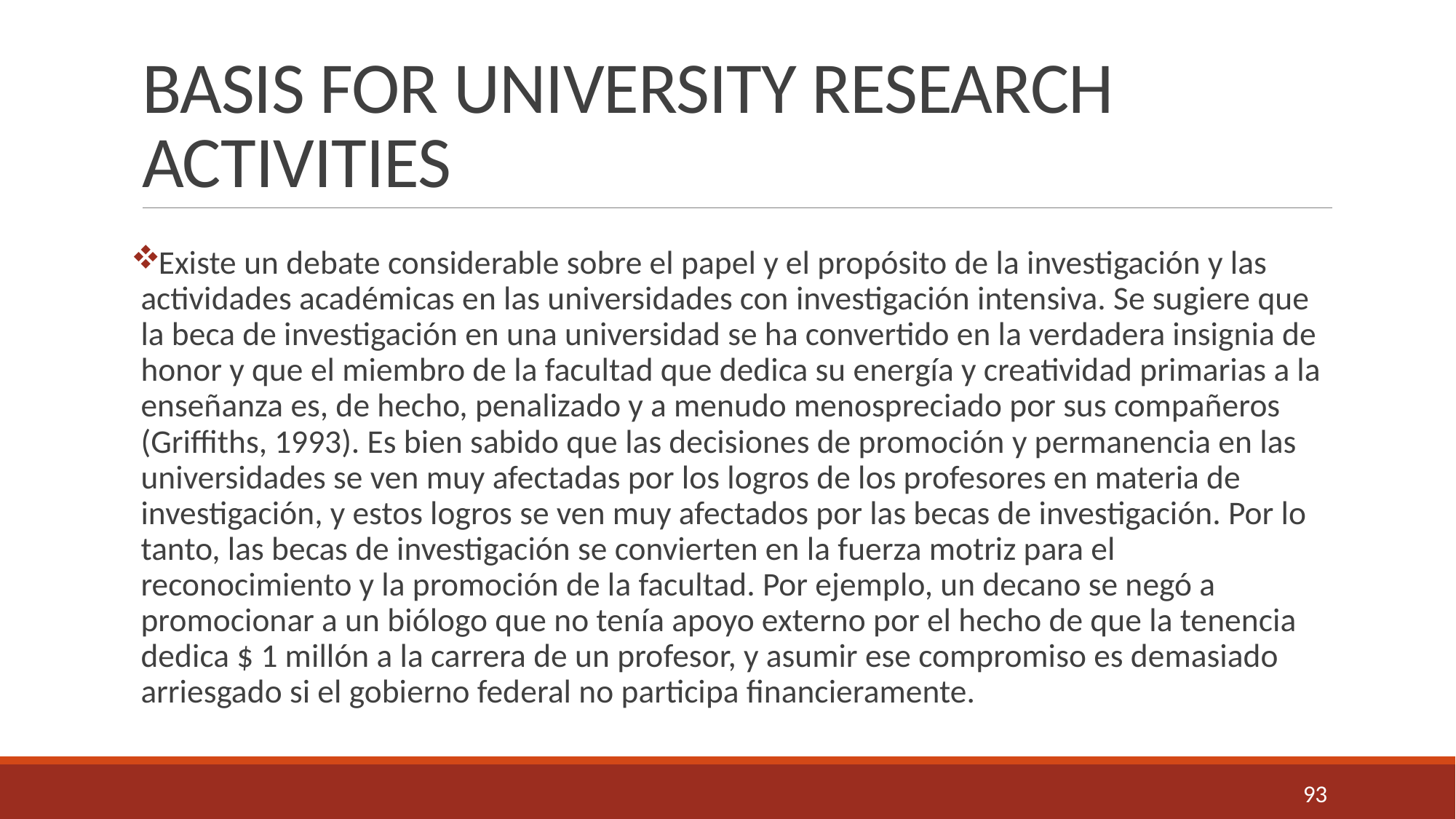

# BASIS FOR UNIVERSITY RESEARCH ACTIVITIES
Existe un debate considerable sobre el papel y el propósito de la investigación y las actividades académicas en las universidades con investigación intensiva. Se sugiere que la beca de investigación en una universidad se ha convertido en la verdadera insignia de honor y que el miembro de la facultad que dedica su energía y creatividad primarias a la enseñanza es, de hecho, penalizado y a menudo menospreciado por sus compañeros (Griffiths, 1993). Es bien sabido que las decisiones de promoción y permanencia en las universidades se ven muy afectadas por los logros de los profesores en materia de investigación, y estos logros se ven muy afectados por las becas de investigación. Por lo tanto, las becas de investigación se convierten en la fuerza motriz para el reconocimiento y la promoción de la facultad. Por ejemplo, un decano se negó a promocionar a un biólogo que no tenía apoyo externo por el hecho de que la tenencia dedica $ 1 millón a la carrera de un profesor, y asumir ese compromiso es demasiado arriesgado si el gobierno federal no participa financieramente.
93